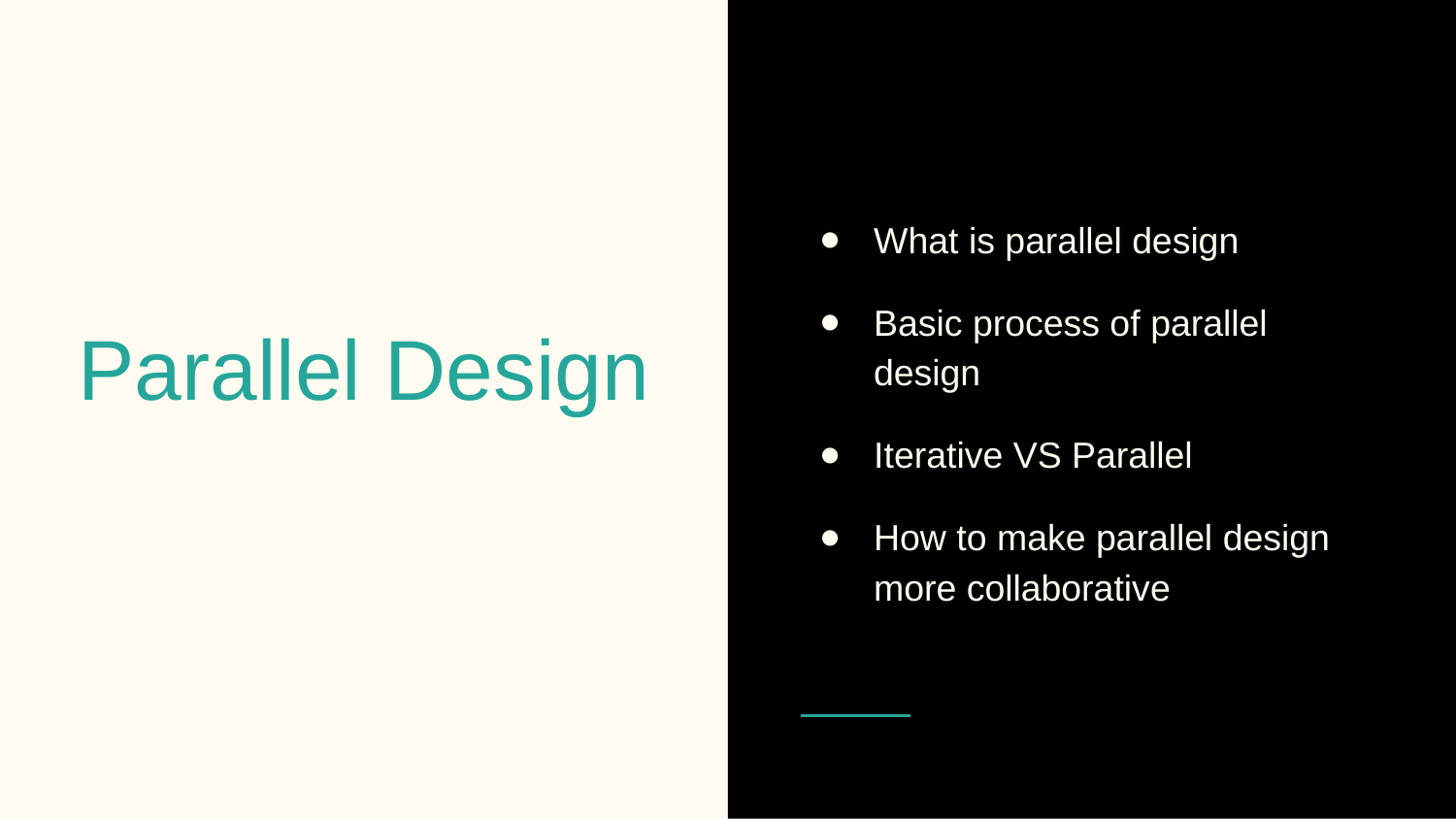

What is parallel design
Basic process of parallel design
Iterative VS Parallel
How to make parallel design more collaborative
# Parallel Design